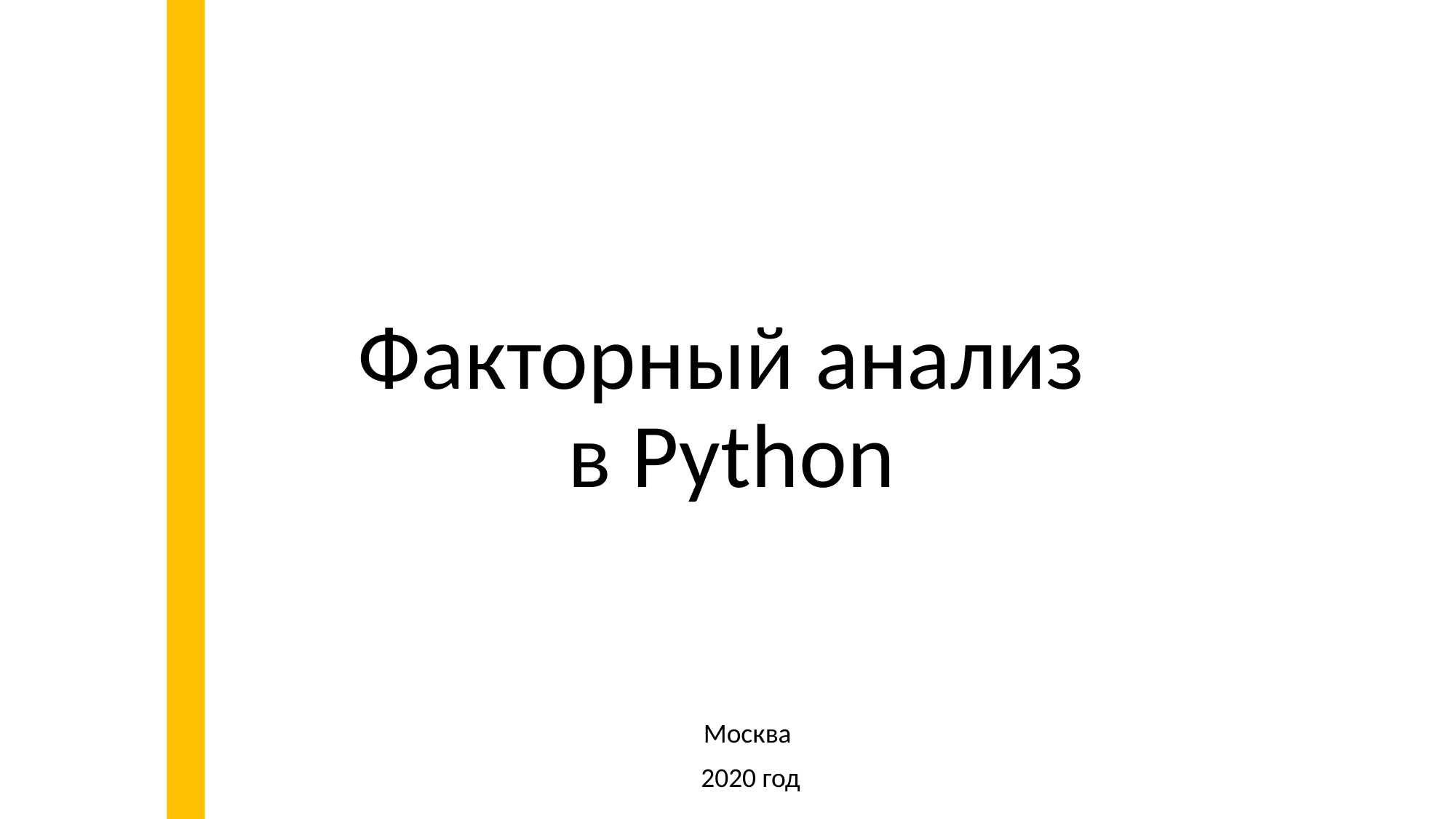

# Факторный анализ в Python

Москва
2020 год